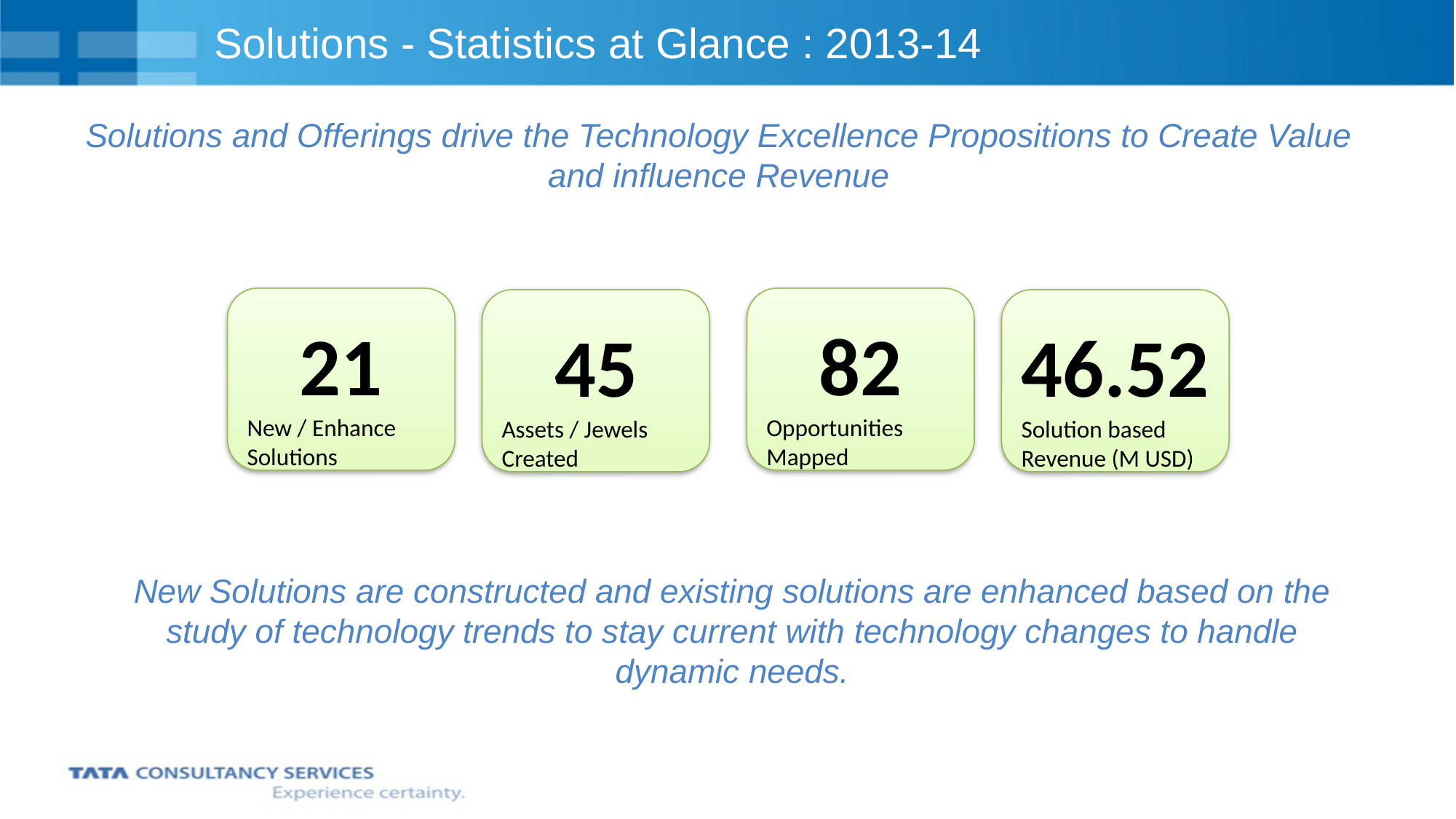

# Solutions - Statistics at Glance : 2013-14
Solutions and Offerings drive the Technology Excellence Propositions to Create Value and influence Revenue

21
New / Enhance Solutions

82
Opportunities Mapped

45
Assets / Jewels Created

46.52
Solution based Revenue (M USD)
New Solutions are constructed and existing solutions are enhanced based on the study of technology trends to stay current with technology changes to handle dynamic needs.